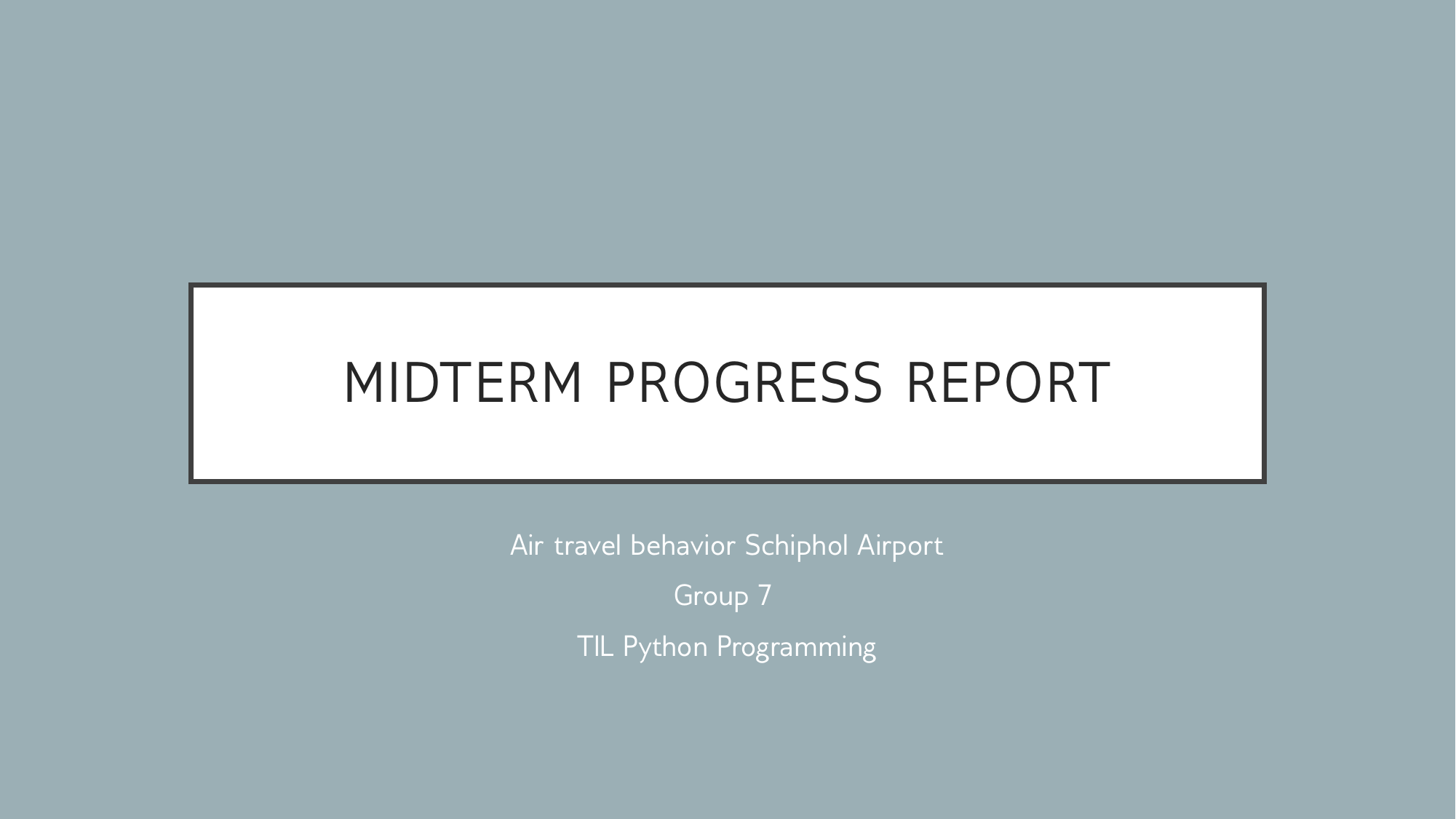

# Midterm Progress report
Air travel behavior Schiphol Airport
Group 7
TIL Python Programming